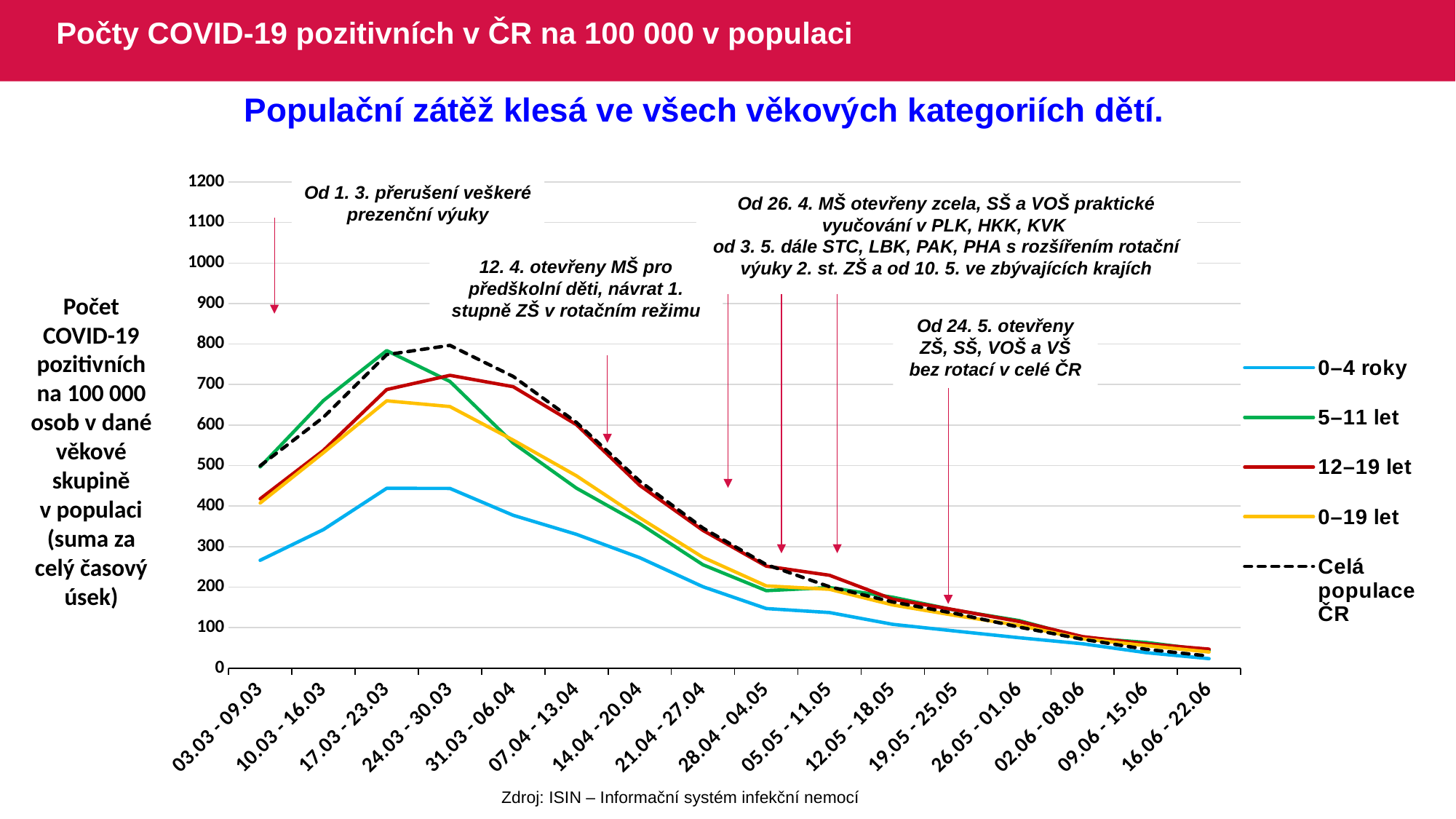

# Počty COVID-19 pozitivních v ČR na 100 000 v populaci
Populační zátěž klesá ve všech věkových kategoriích dětí.

### Chart

| Category | 0–4 roky | 5–11 let | 12–19 let | 0–19 let | Celá populace ČR |
|---|---|---|---|---|---|
| 03.03 - 09.03 | 266.1909 | 496.8475 | 417.8696 | 407.5213 | 499.6086 |
| 10.03 - 16.03 | 341.9936 | 660.5046 | 537.549 | 531.8545 | 619.4018 |
| 17.03 - 23.03 | 443.8865991 | 783.9038411 | 687.7115739 | 659.9429642 | 773.890168 |
| 24.03 - 30.03 | 443.534 | 707.6389 | 722.8207 | 645.6456 | 796.8116 |
| 31.03 - 06.04 | 377.2507 | 555.609 | 694.7097 | 562.8925 | 719.9272 |
| 07.04 - 13.04 | 330.1825 | 444.2122 | 601.0063 | 474.7553 | 606.5628 |
| 14.04 - 20.04 | 272.5372 | 356.57 | 451.1995 | 371.0991 | 461.6616 |
| 21.04 - 27.04 | 200.7891 | 255.0501 | 339.823 | 273.4605 | 345.6903 |
| 28.04 - 04.05 | 147.022 | 191.1625 | 251.6944 | 202.9236 | 255.4996 |
| 05.05 - 11.05 | 137.15 | 198.914 | 229.1581 | 194.5986 | 200.8358 |
| 12.05 - 18.05 | 108.0629 | 174.9093 | 170.0894 | 155.9141 | 163.2252 |
| 19.05 - 25.05 | 91.31583 | 142.528 | 143.1645 | 129.6268 | 134.3515 |
| 26.05 - 01.06 | 74.92129 | 117.273 | 114.9349 | 105.5112 | 101.1514 |
| 02.06 - 08.06 | 60.11332 | 75.26477 | 77.69077 | 72.30144 | 71.24985 |
| 09.06 - 15.06 | 38.25393 | 63.51246 | 59.89899 | 55.6513 | 46.56236 |
| 16.06 - 22.06 | 23.44596 | 43.88361 | 46.85169 | 39.77032 | 29.76141 |
Od 1. 3. přerušení veškeré prezenční výuky
Od 26. 4. MŠ otevřeny zcela, SŠ a VOŠ praktické vyučování v PLK, HKK, KVK
od 3. 5. dále STC, LBK, PAK, PHA s rozšířením rotační výuky 2. st. ZŠ a od 10. 5. ve zbývajících krajích
12. 4. otevřeny MŠ pro předškolní děti, návrat 1. stupně ZŠ v rotačním režimu
Počet COVID-19 pozitivních na 100 000 osob v dané věkové skupině v populaci (suma za celý časový úsek)
Od 24. 5. otevřeny ZŠ, SŠ, VOŠ a VŠ bez rotací v celé ČR
Zdroj: ISIN – Informační systém infekční nemocí